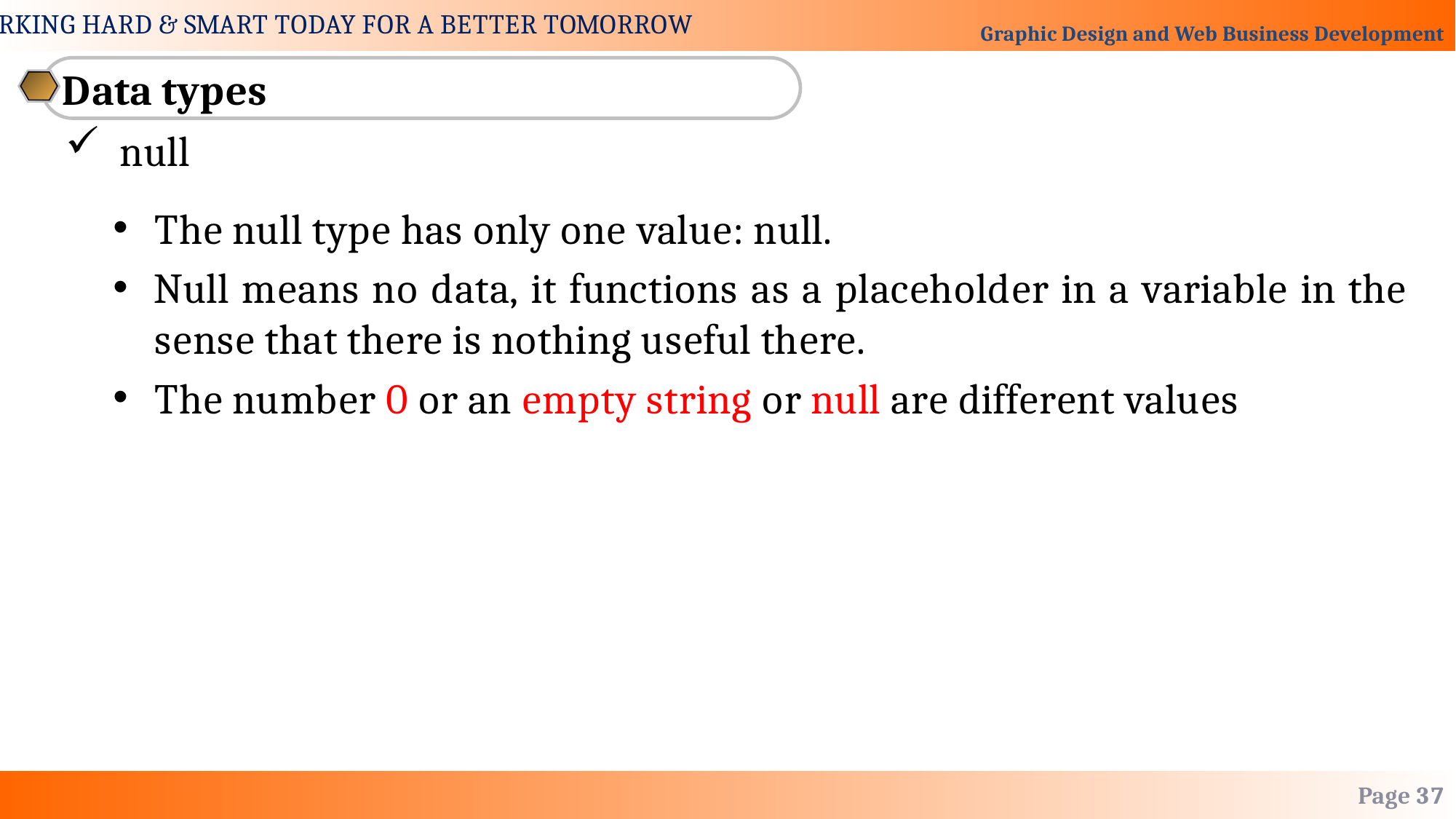

Data types

null
The null type has only one value: null.
Null means no data, it functions as a placeholder in a variable in the sense that there is nothing useful there.
The number 0 or an empty string or null are different values
Page 37